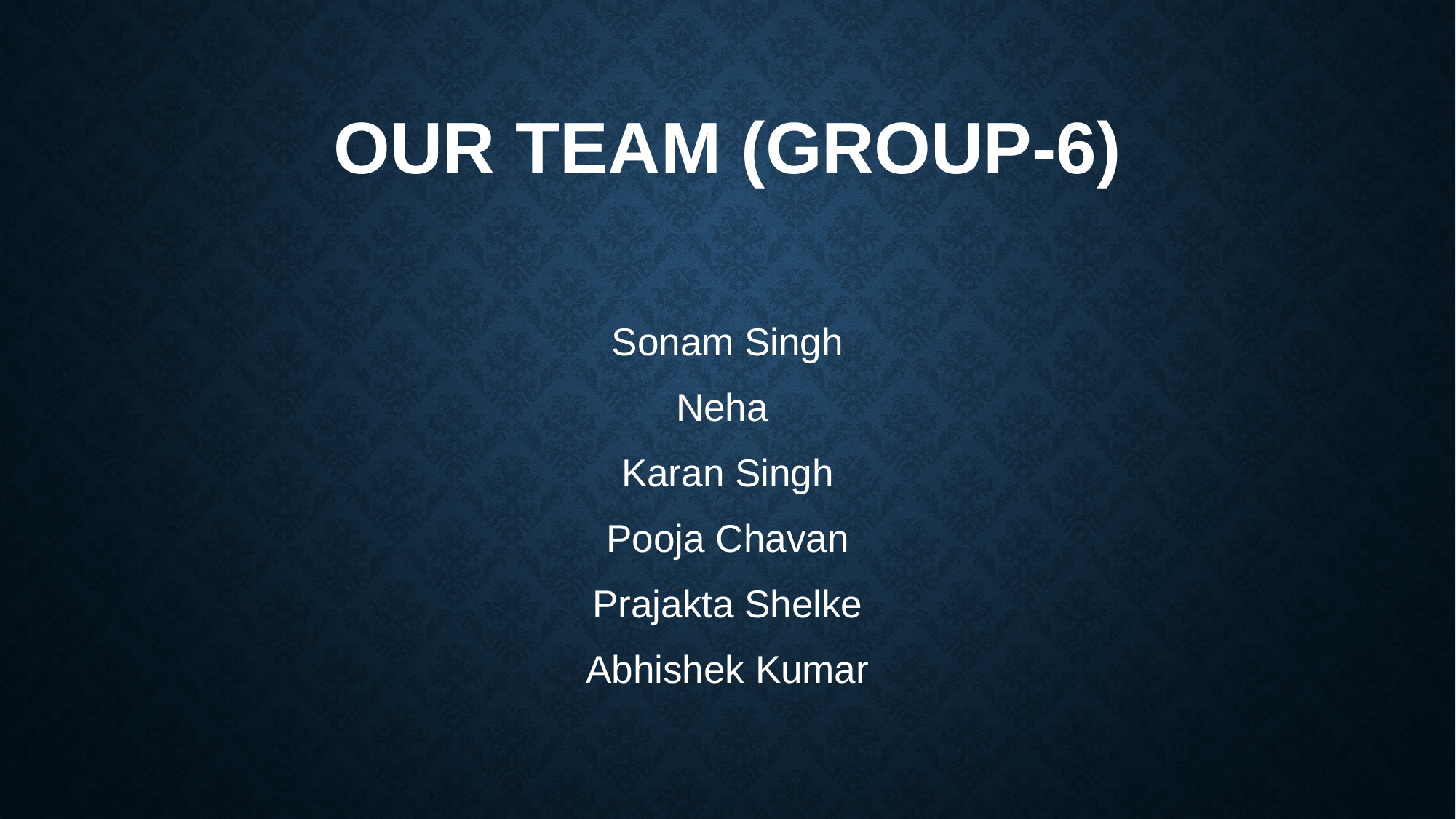

# Our Team (Group-6)
Sonam Singh
Neha
Karan Singh
Pooja Chavan
Prajakta Shelke
Abhishek Kumar